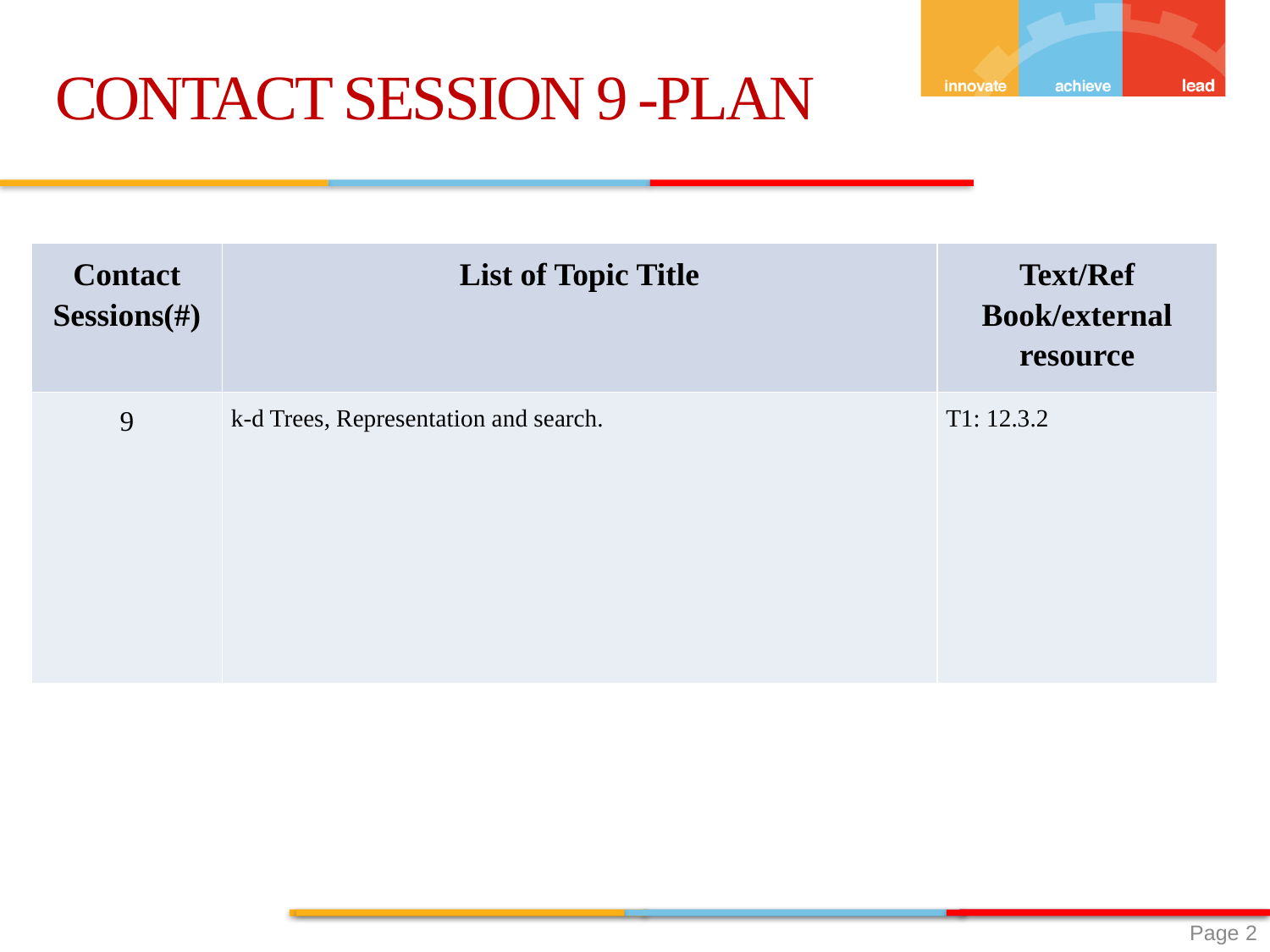

CONTACT SESSION 9 -PLAN
| Contact Sessions(#) | List of Topic Title | Text/Ref Book/external resource |
| --- | --- | --- |
| 9 | k-d Trees, Representation and search. | T1: 12.3.2 |
 Page 2